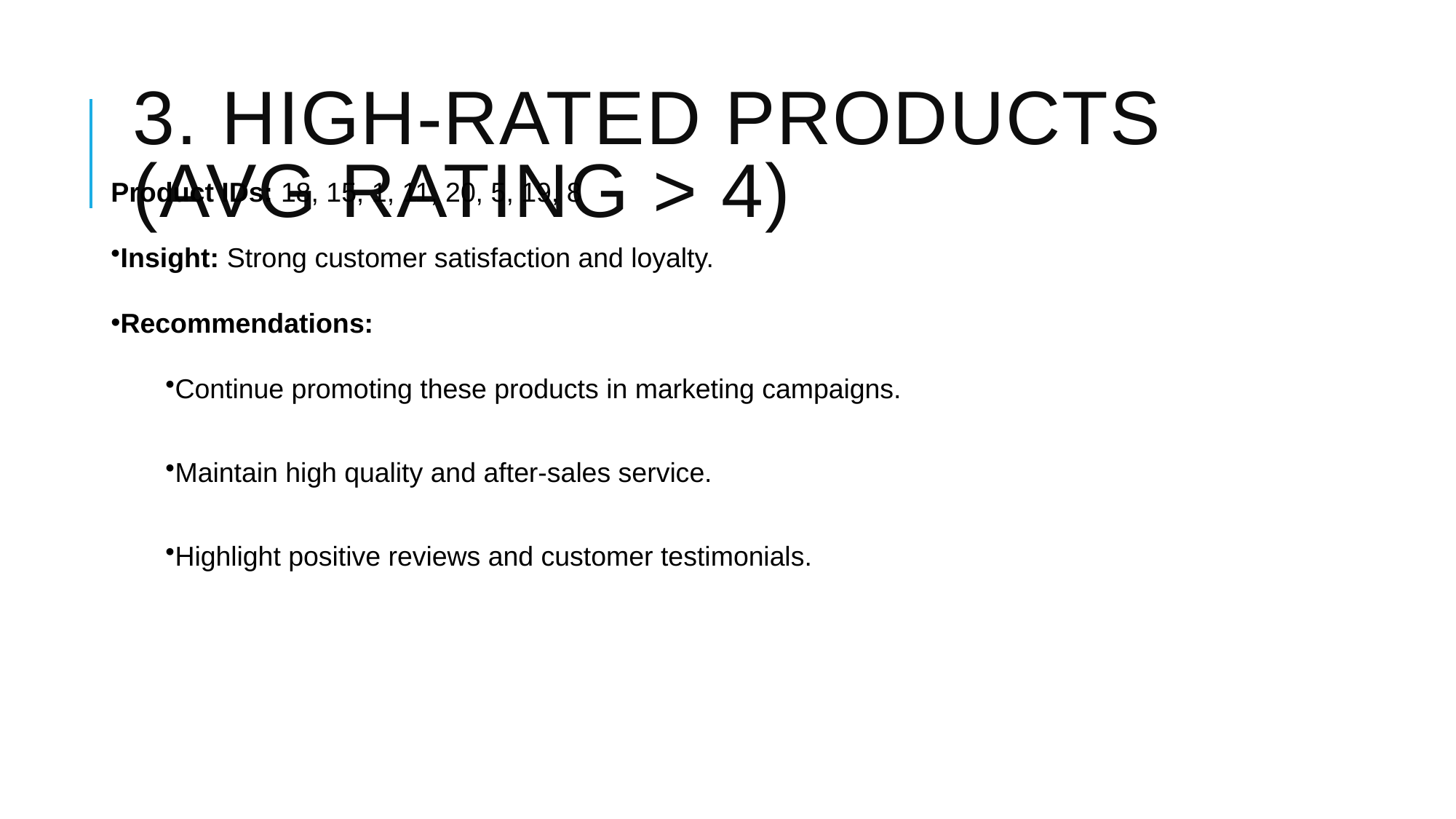

# 3. High-Rated Products (Avg Rating > 4)
Product IDs: 18, 15, 1, 11, 20, 5, 19, 8

Insight: Strong customer satisfaction and loyalty.

Recommendations:

Continue promoting these products in marketing campaigns.

Maintain high quality and after-sales service.

Highlight positive reviews and customer testimonials.